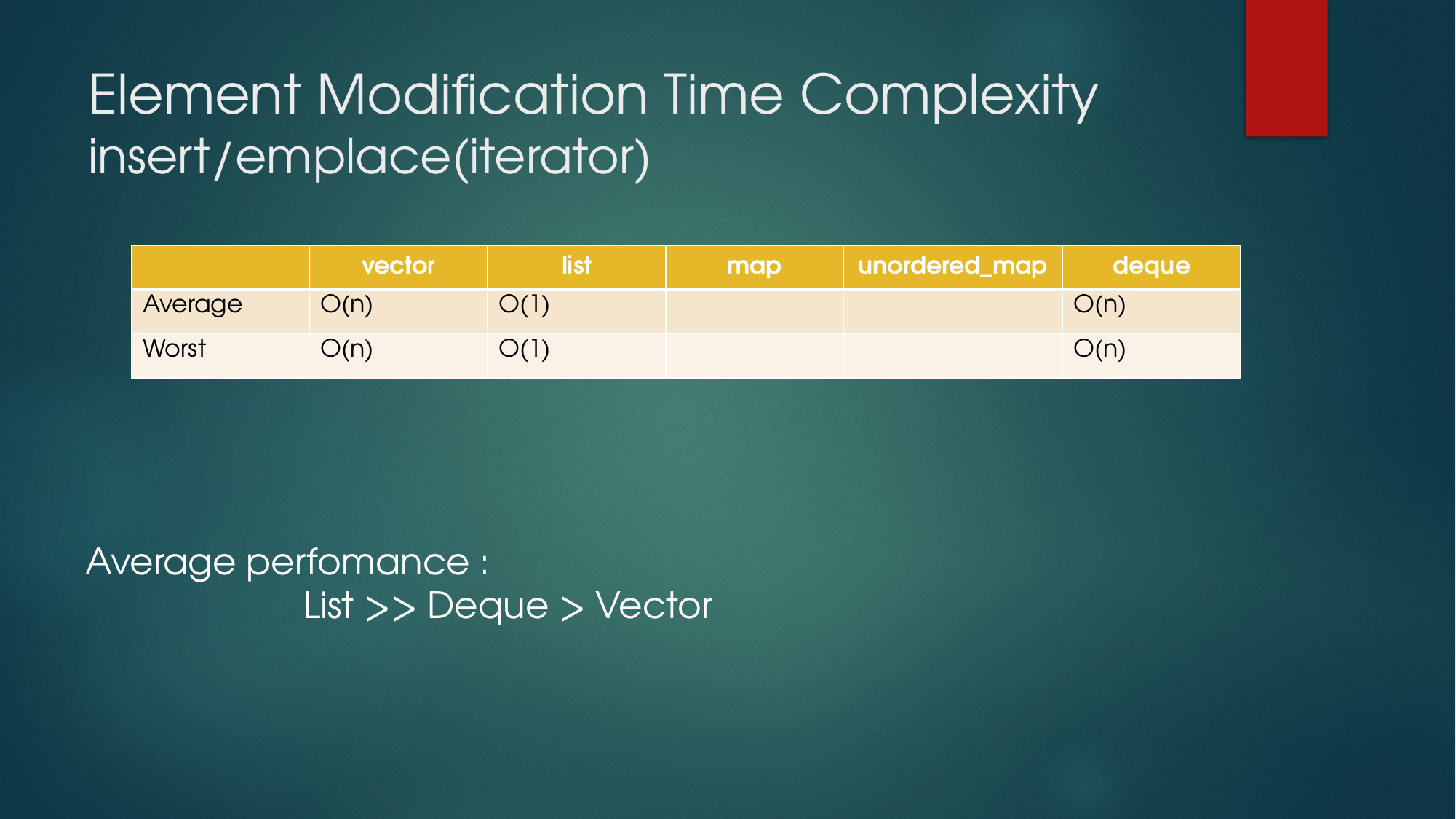

# Element Modification Time Complexity insert/emplace(iterator)
|  | vector | list | map | unordered\_map | deque |
| --- | --- | --- | --- | --- | --- |
| Average | O(n) | O(1) |  |  | O(n) |
| Worst | O(n) | O(1) |  |  | O(n) |

Average perfomance :
		List >> Deque > Vector